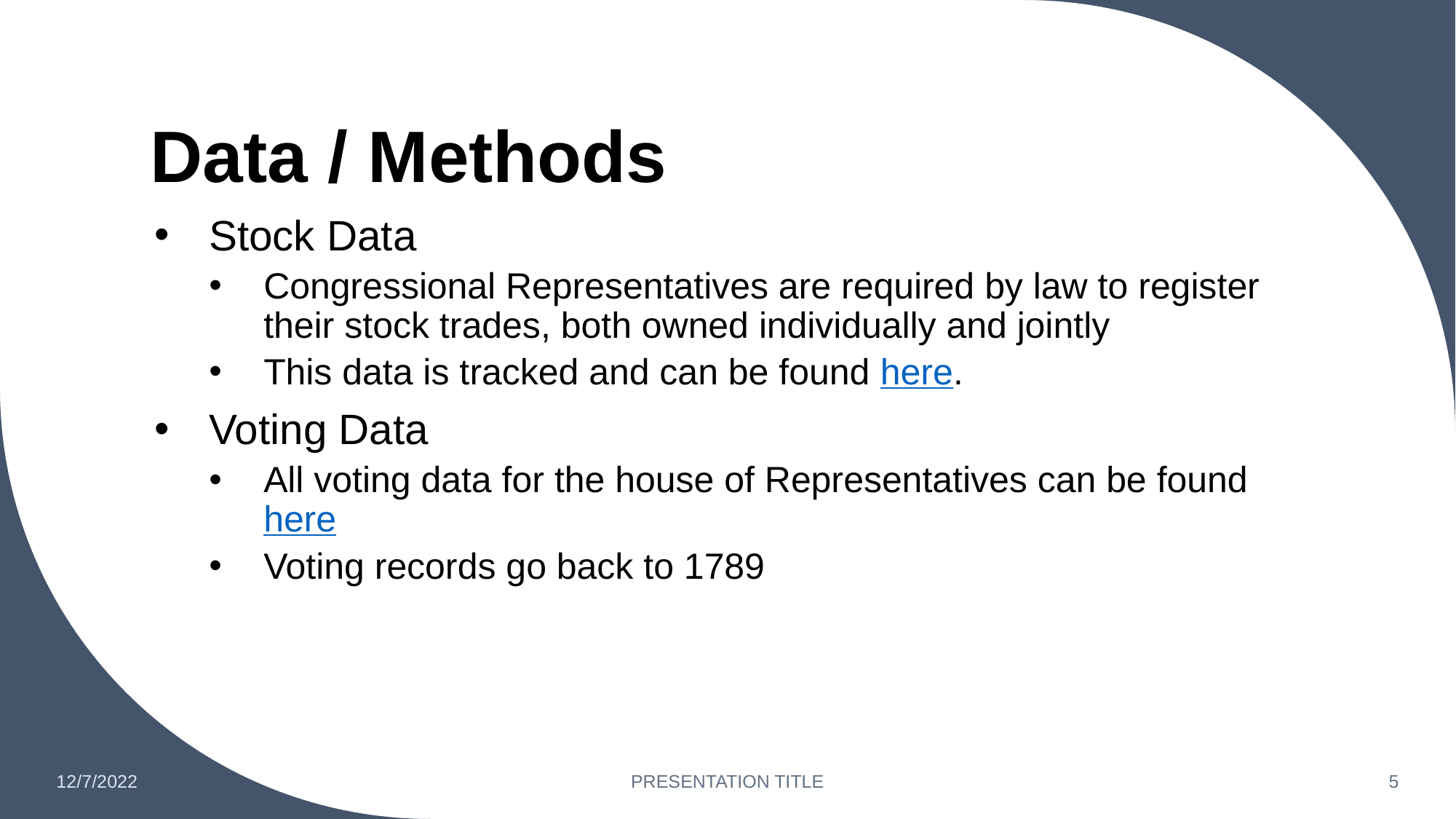

# Data / Methods
Stock Data
Congressional Representatives are required by law to register their stock trades, both owned individually and jointly
This data is tracked and can be found here.
Voting Data
All voting data for the house of Representatives can be found here
Voting records go back to 1789
12/7/2022
PRESENTATION TITLE
5